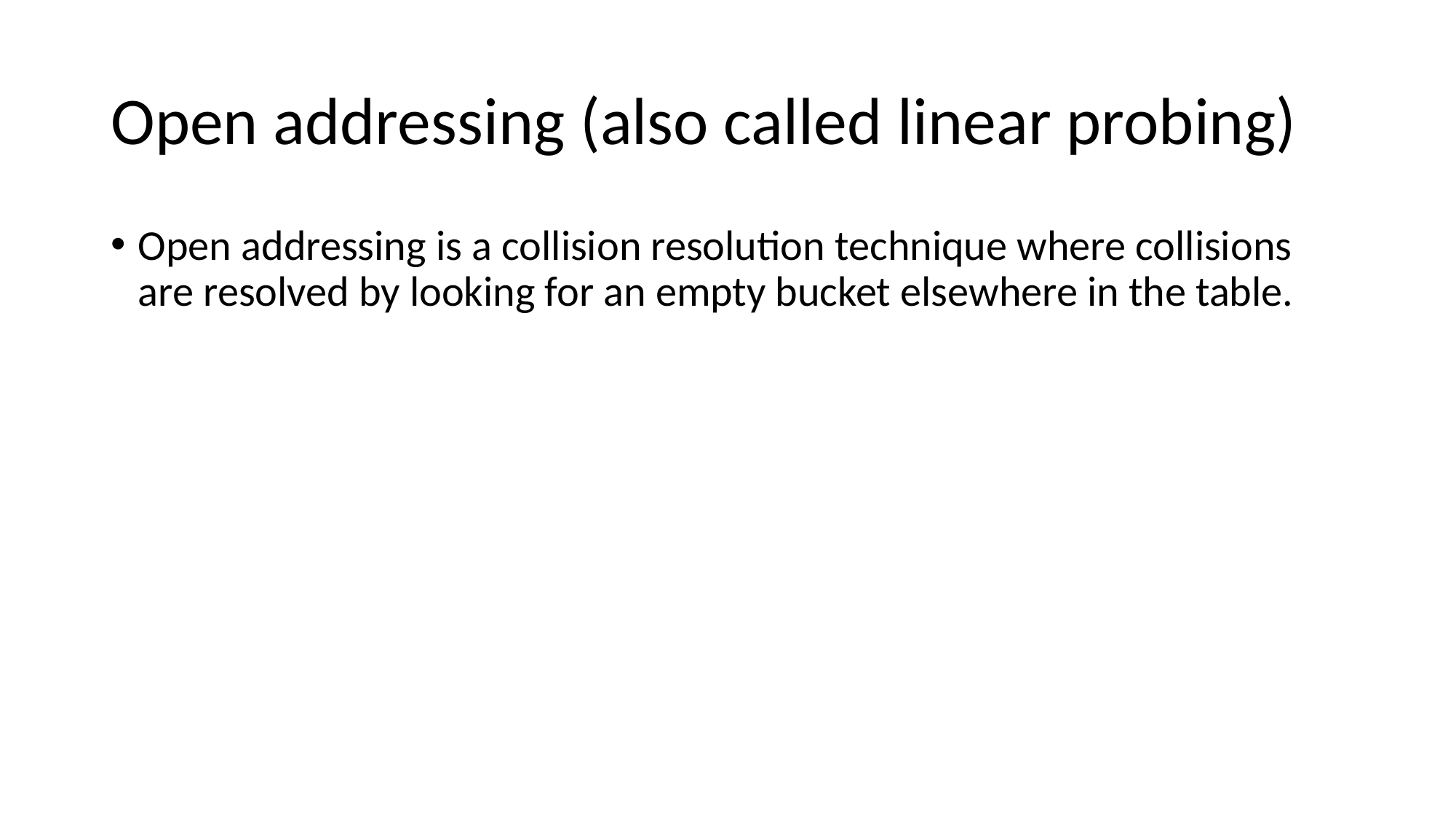

# Open addressing (also called linear probing)
Open addressing is a collision resolution technique where collisions are resolved by looking for an empty bucket elsewhere in the table.